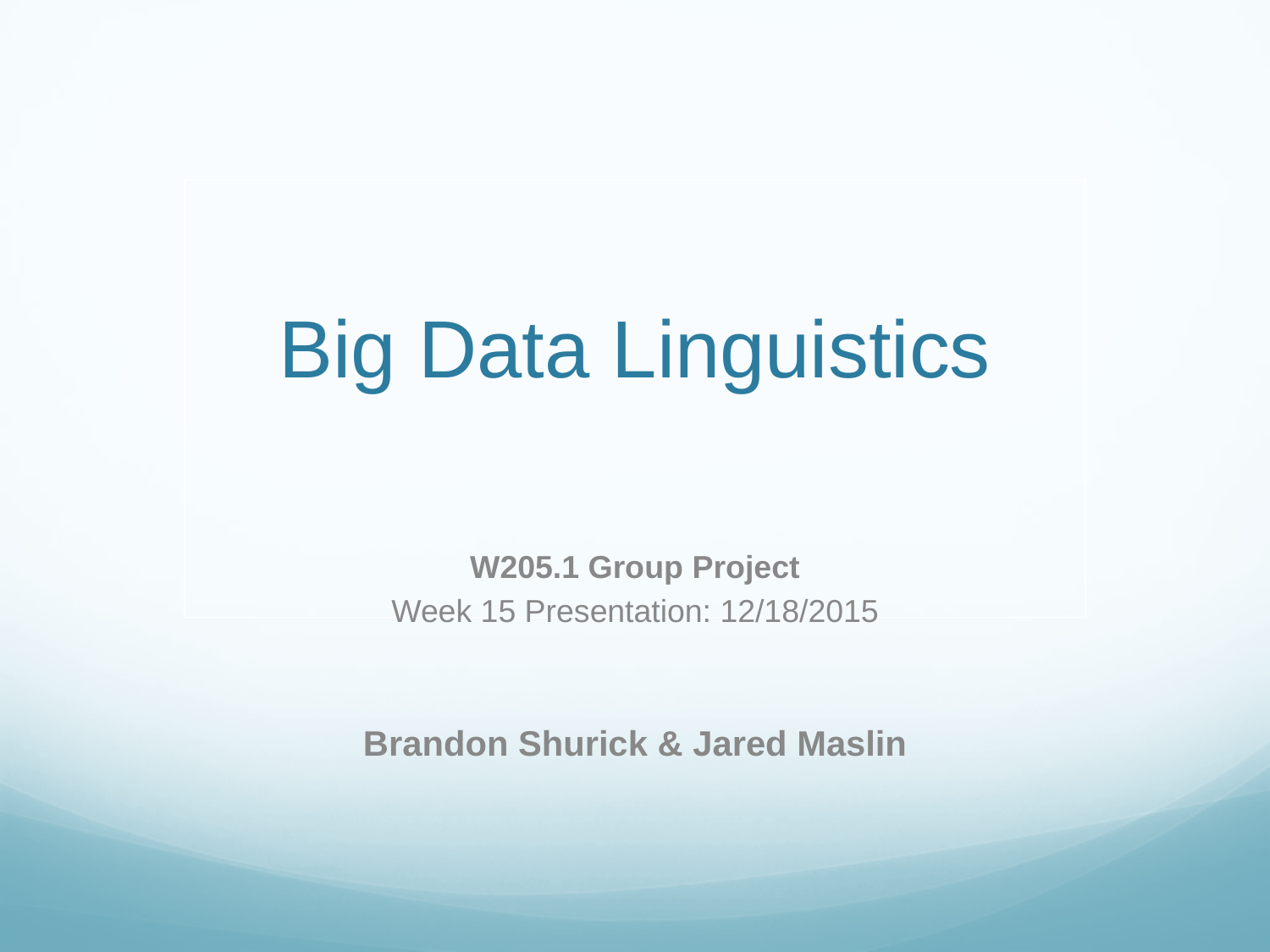

# Big Data Linguistics
W205.1 Group Project
Week 15 Presentation: 12/18/2015

Brandon Shurick & Jared Maslin